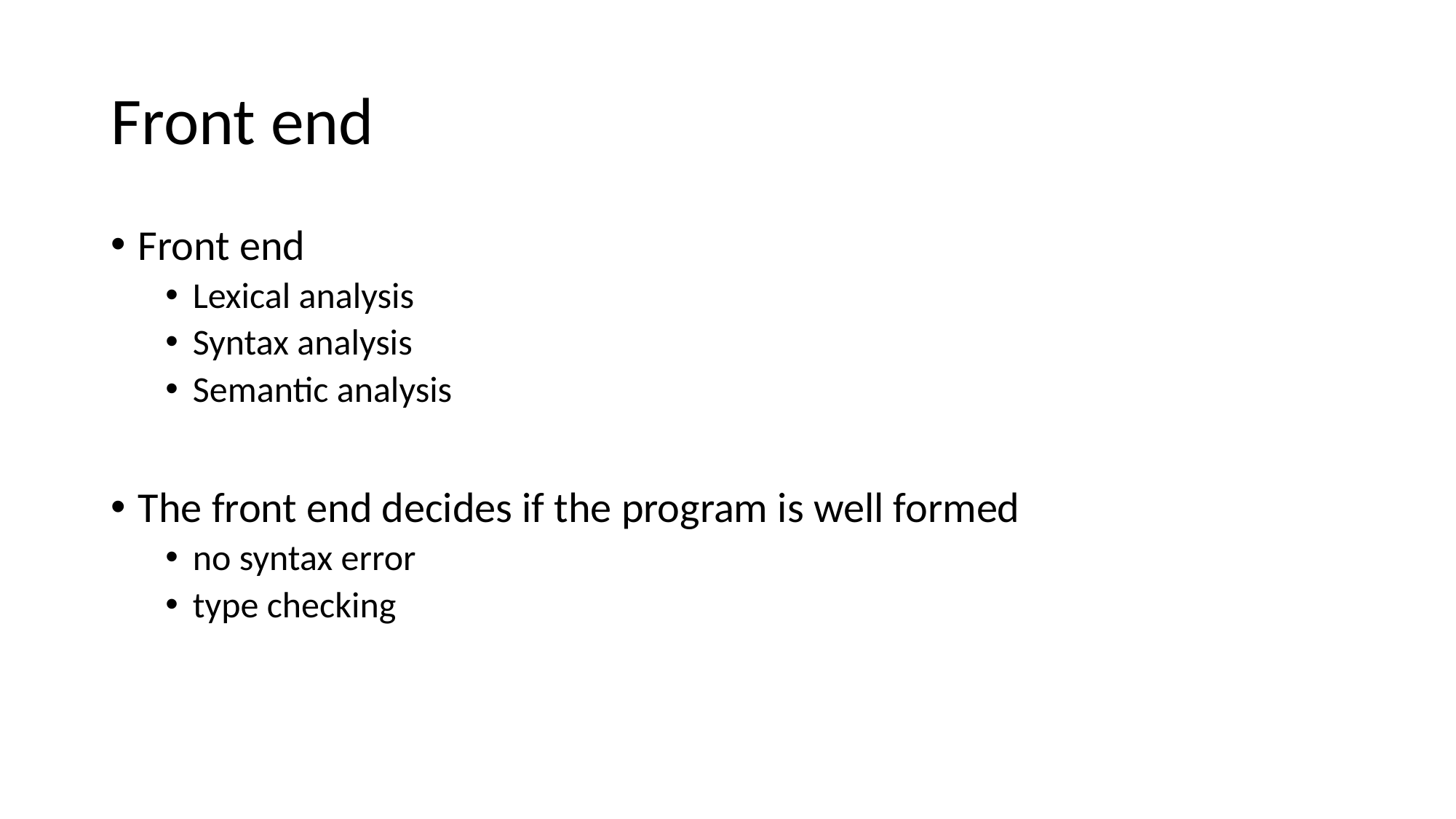

# Front end
Front end
Lexical analysis
Syntax analysis
Semantic analysis

The front end decides if the program is well formed
no syntax error
type checking